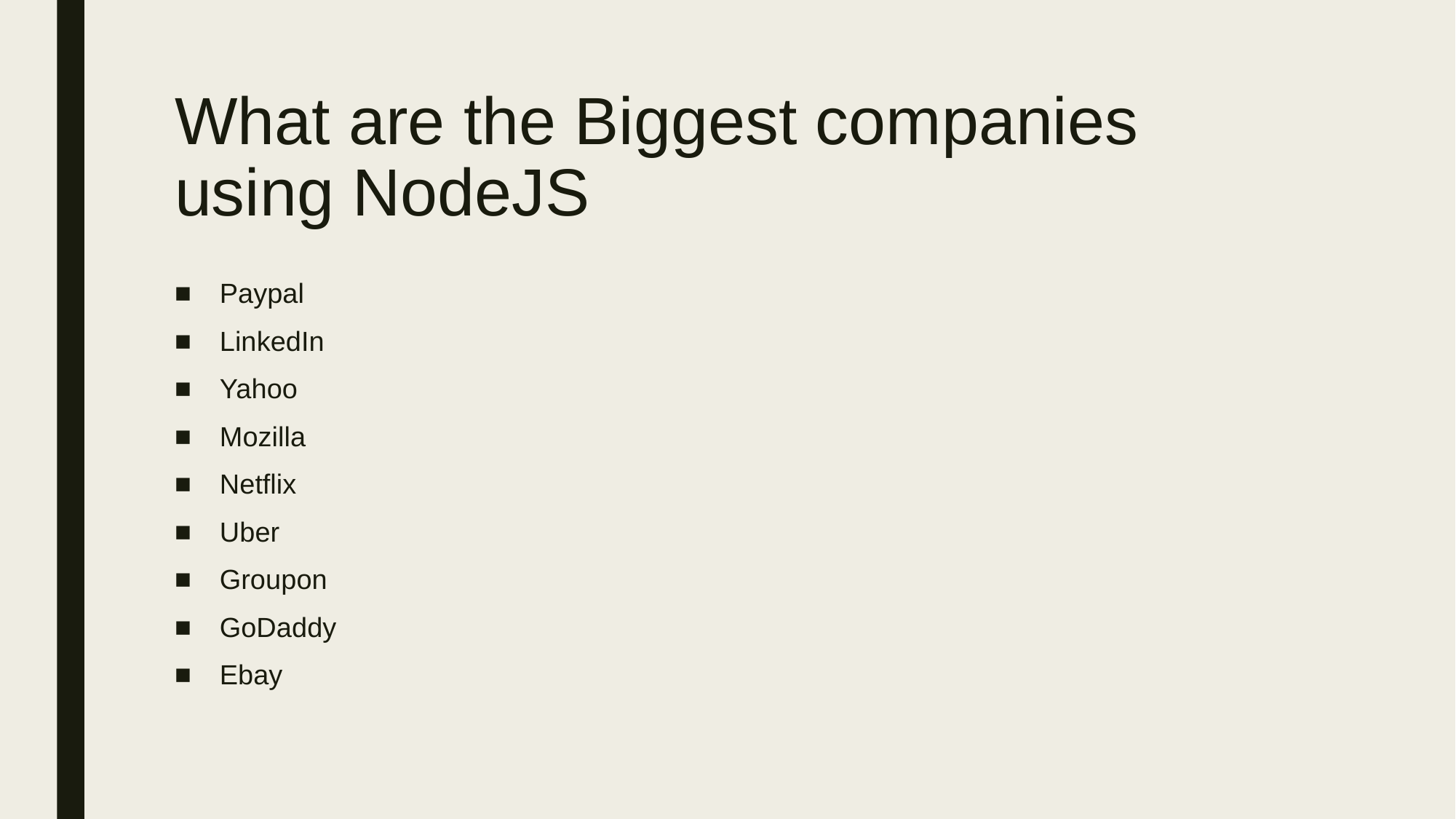

# What are the Biggest companies using NodeJS
Paypal
LinkedIn
Yahoo
Mozilla
Netflix
Uber
Groupon
GoDaddy
Ebay